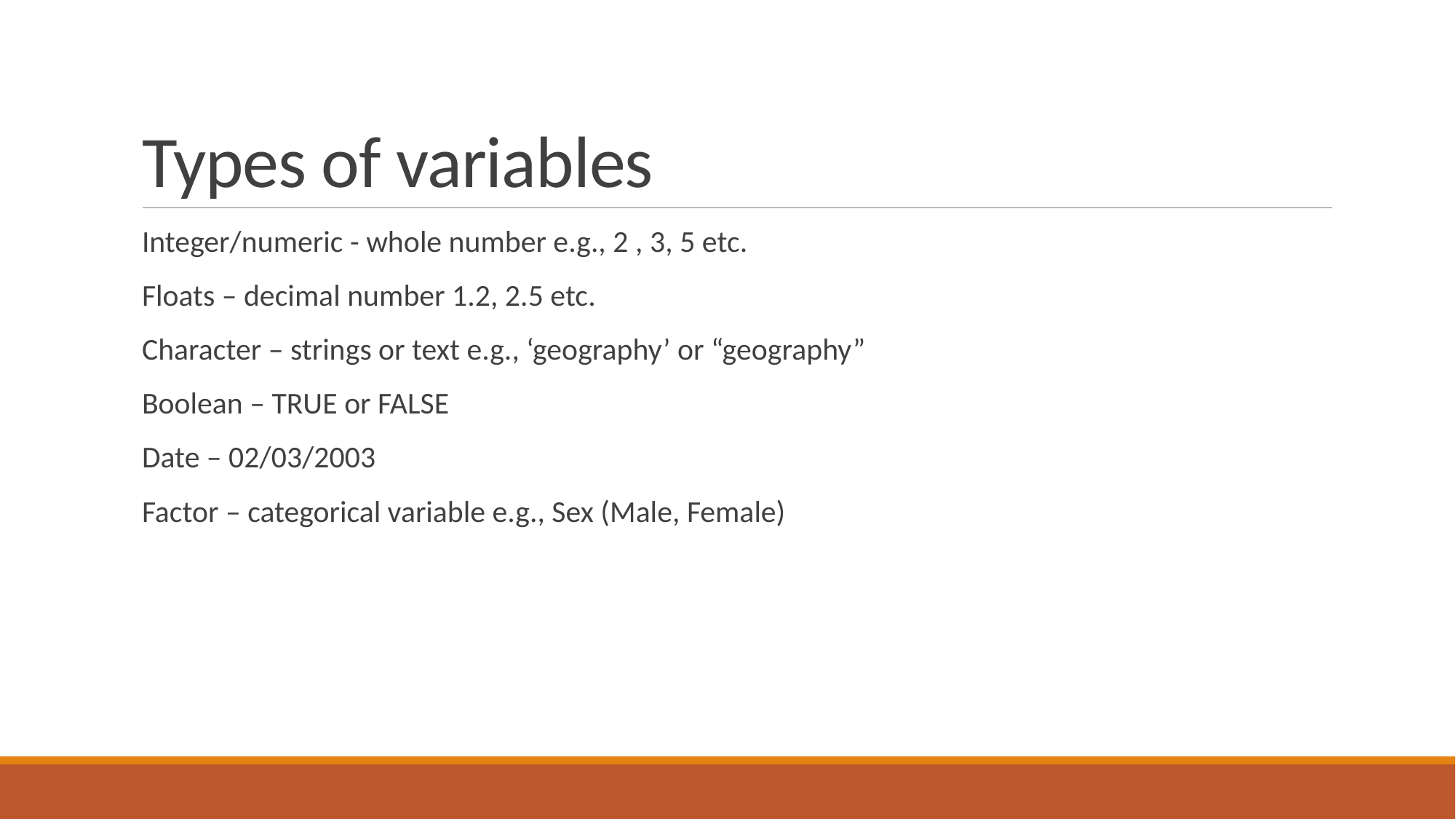

# Types of variables
Integer/numeric - whole number e.g., 2 , 3, 5 etc.
Floats – decimal number 1.2, 2.5 etc.
Character – strings or text e.g., ‘geography’ or “geography”
Boolean – TRUE or FALSE
Date – 02/03/2003
Factor – categorical variable e.g., Sex (Male, Female)